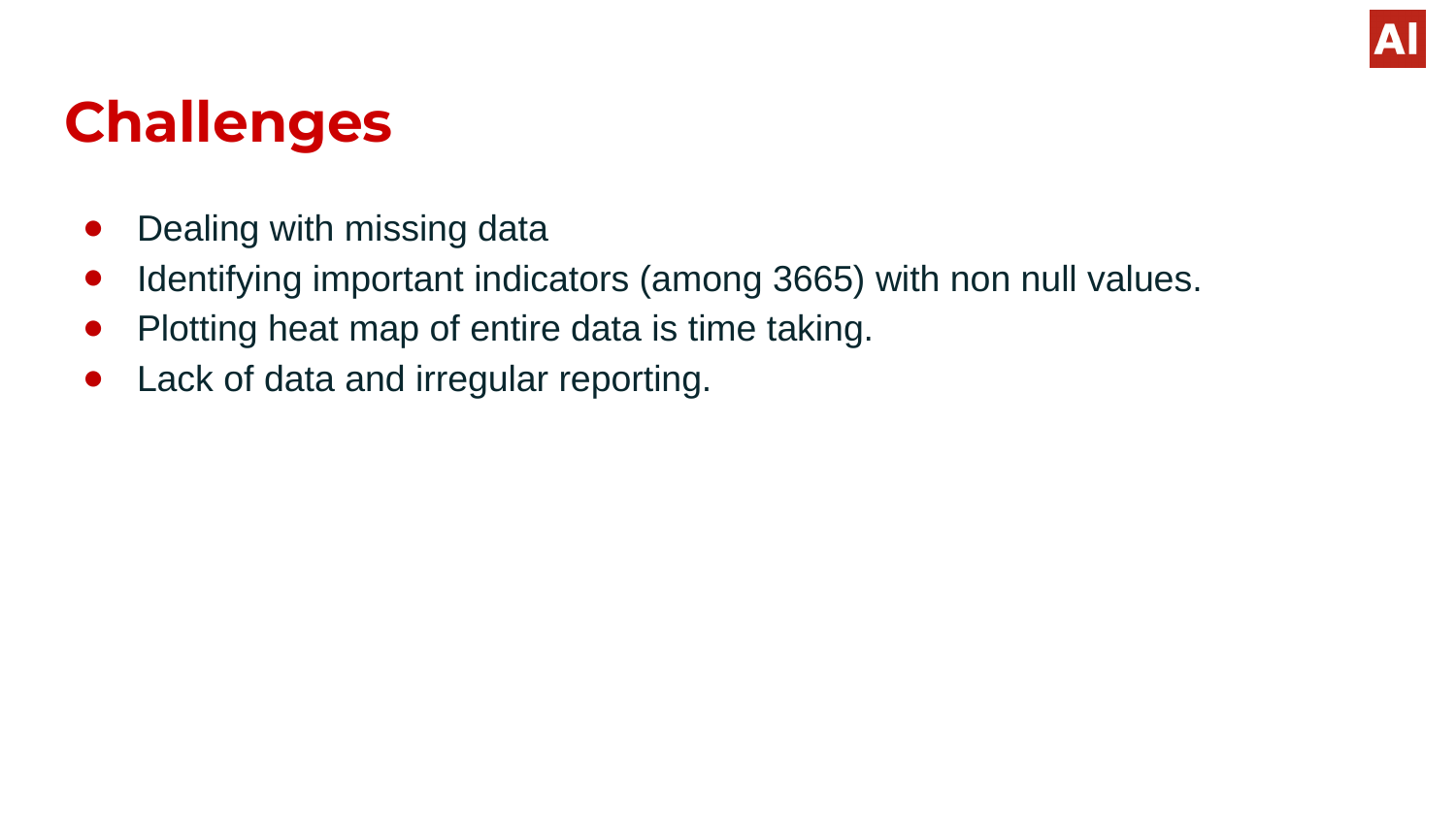

# Challenges
Dealing with missing data
Identifying important indicators (among 3665) with non null values.
Plotting heat map of entire data is time taking.
Lack of data and irregular reporting.